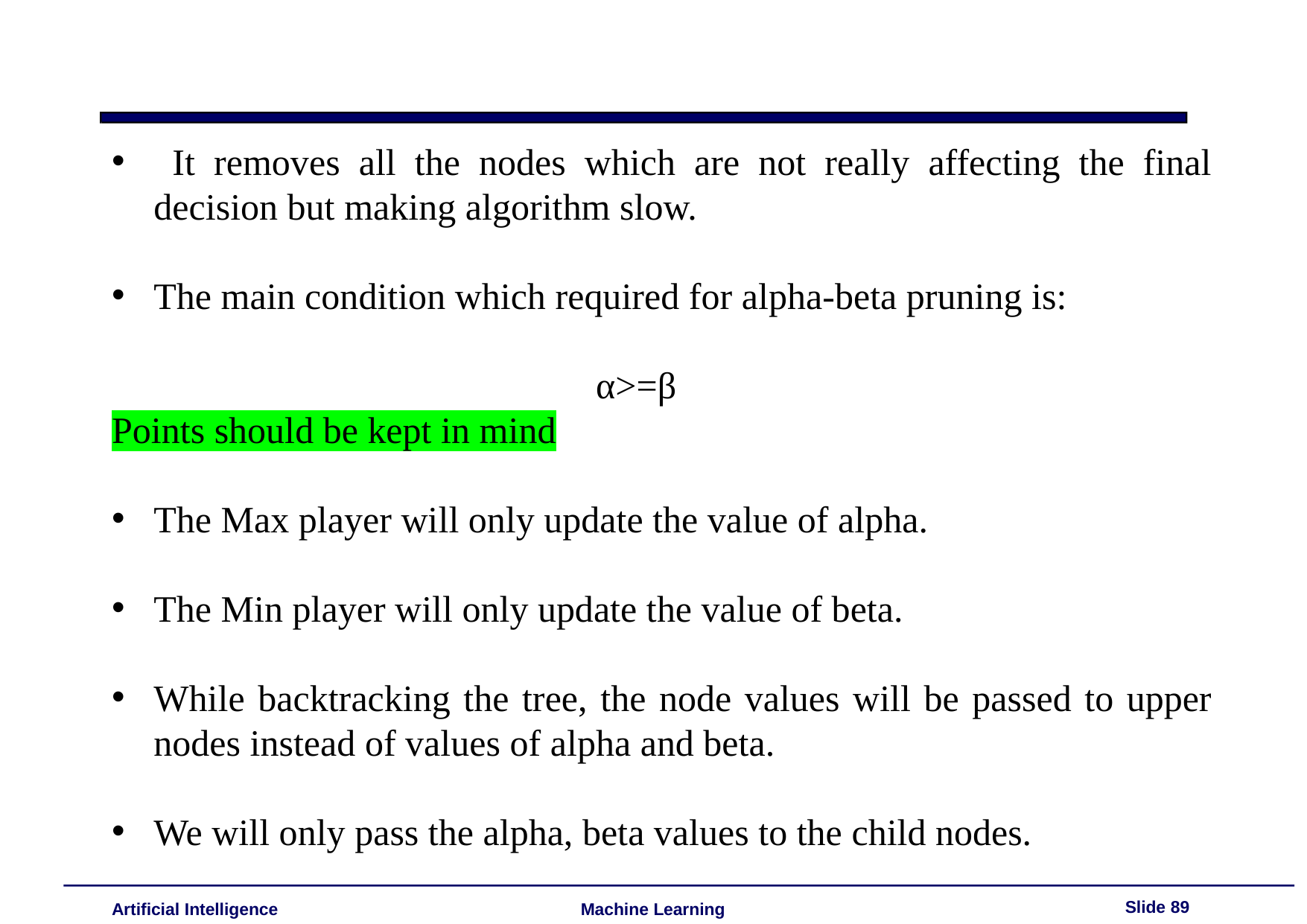

It removes all the nodes which are not really affecting the final decision but making algorithm slow.

The main condition which required for alpha-beta pruning is:

                                                    α>=β
Points should be kept in mind

The Max player will only update the value of alpha.

The Min player will only update the value of beta.

While backtracking the tree, the node values will be passed to upper nodes instead of values of alpha and beta.

We will only pass the alpha, beta values to the child nodes.

Slide 89
Artificial Intelligence
Machine Learning